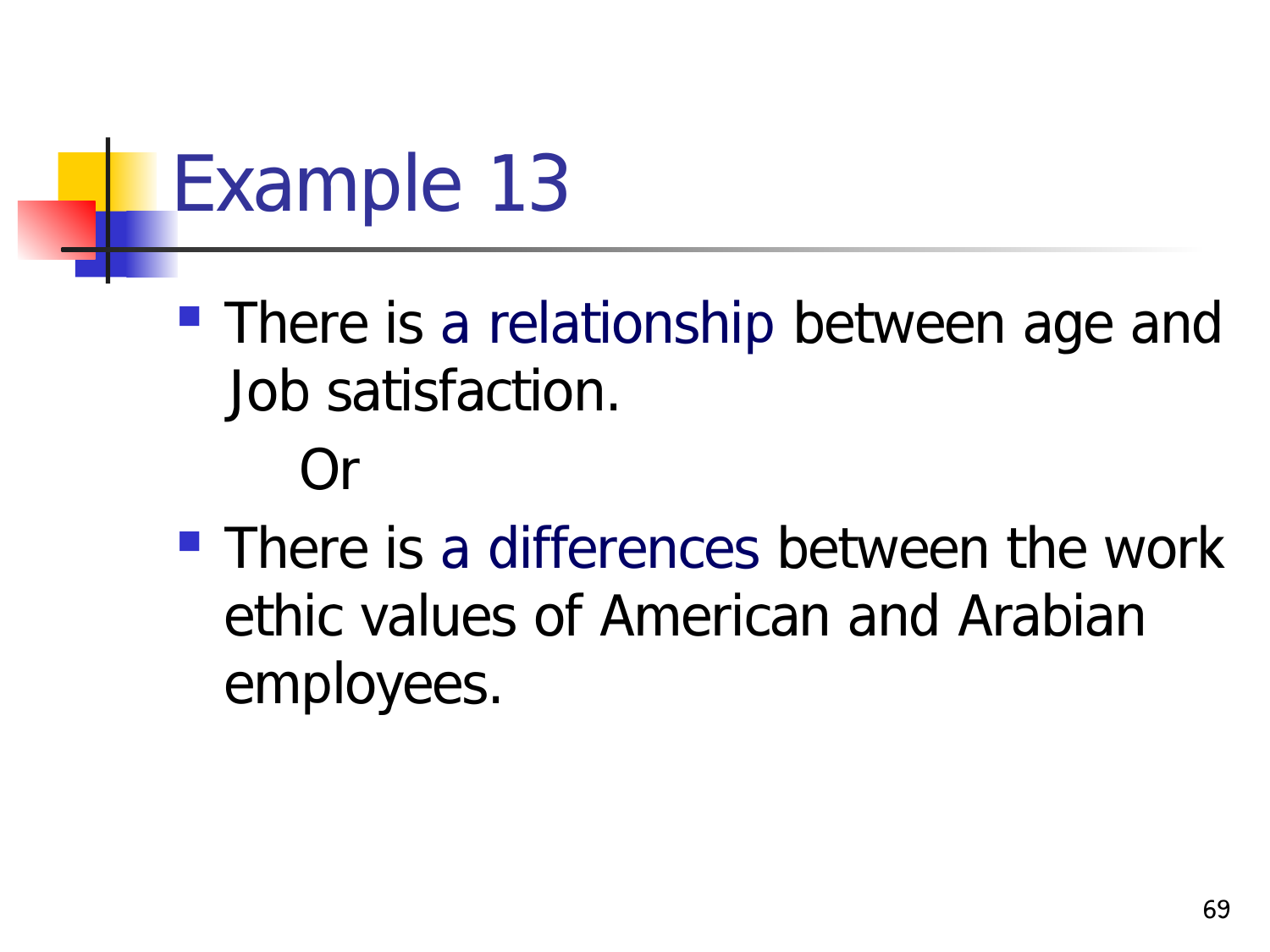

# Example 13
There is a relationship between age and Job satisfaction.
       Or
There is a differences between the work ethic values of American and Arabian employees.
69